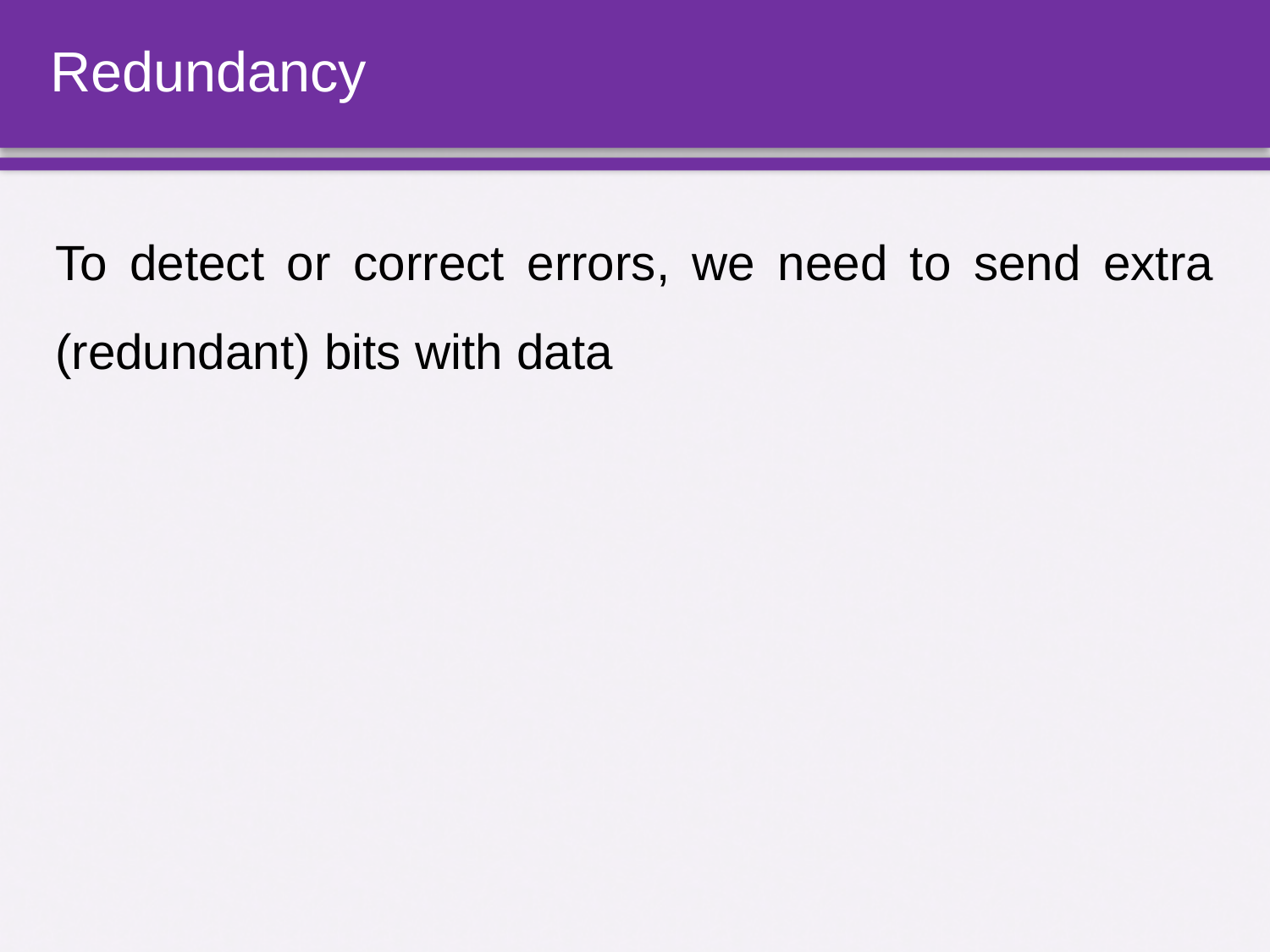

# Redundancy
To detect or correct errors, we need to send extra (redundant) bits with data